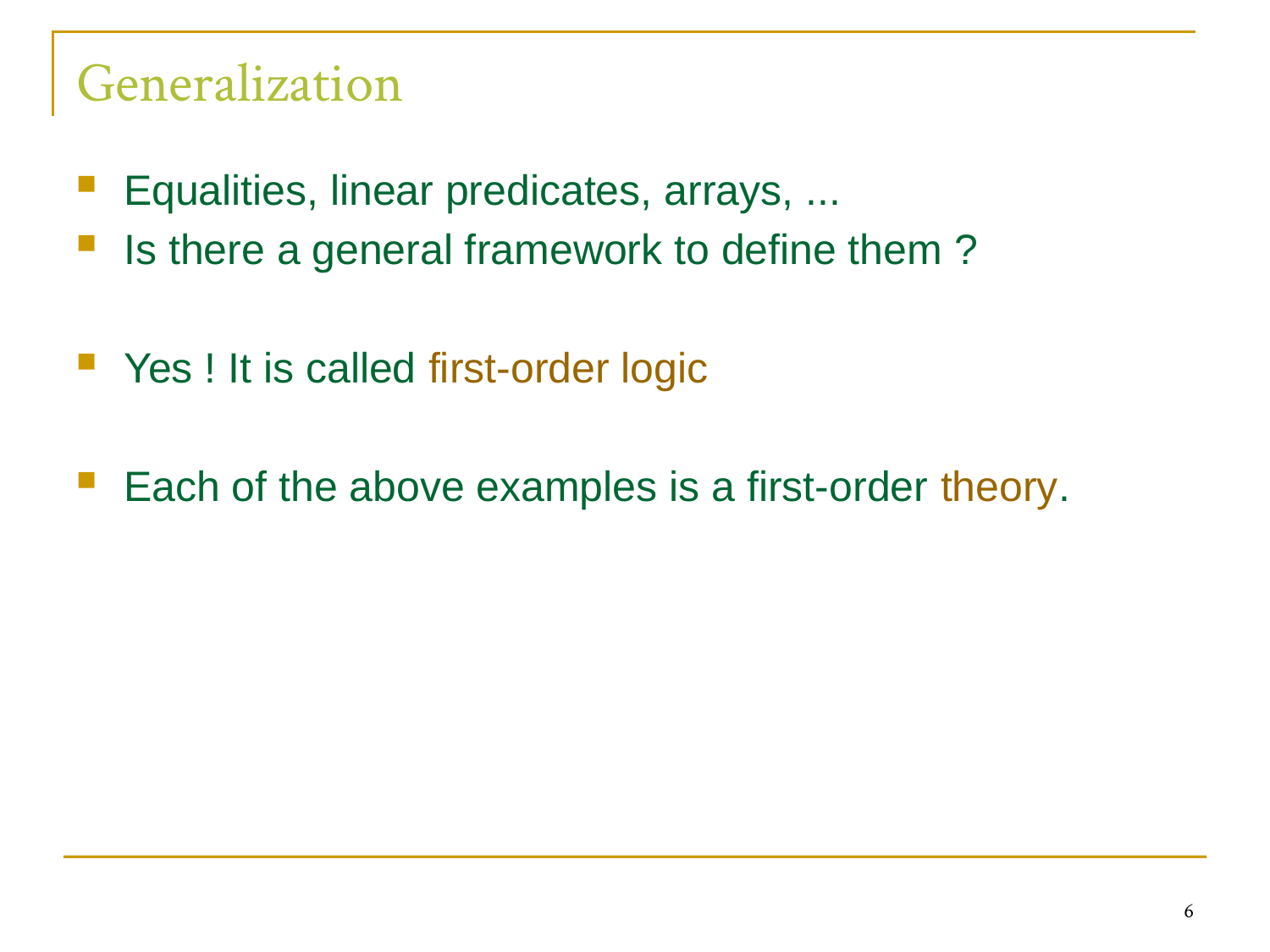

# Generalization
Equalities, linear predicates, arrays, ...
Is there a general framework to define them ?

Yes ! It is called first-order logic

Each of the above examples is a first-order theory.
6